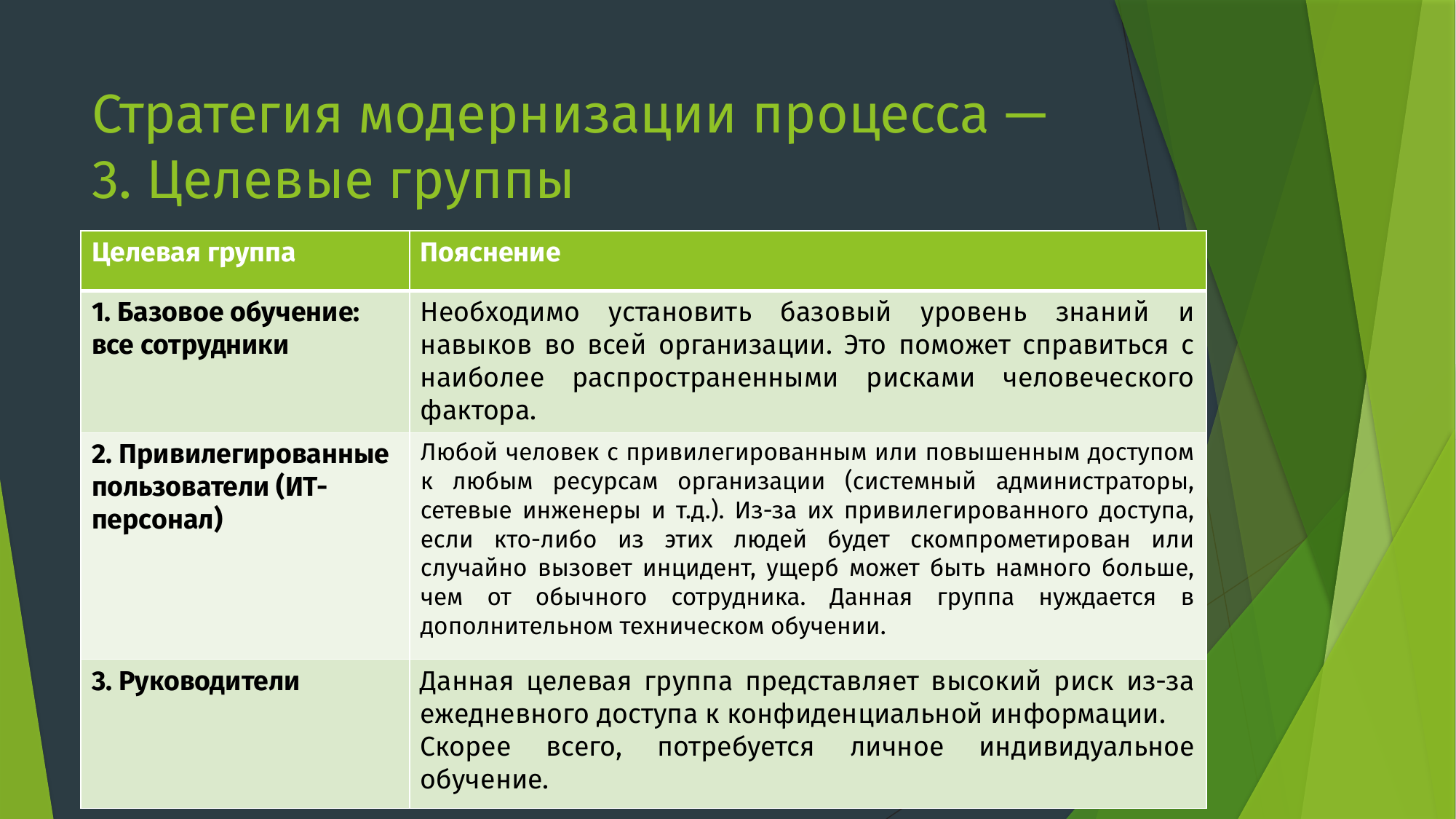

# Стратегия модернизации процесса — 3. Целевые группы
| Целевая группа | Пояснение |
| --- | --- |
| 1. Базовое обучение: все сотрудники | Необходимо установить базовый уровень знаний и навыков во всей организации. Это поможет справиться с наиболее распространенными рисками человеческого фактора. |
| 2. Привилегированные пользователи (ИТ-персонал) | Любой человек с привилегированным или повышенным доступом к любым ресурсам организации (системный администраторы, сетевые инженеры и т.д.). Из-за их привилегированного доступа, если кто-либо из этих людей будет скомпрометирован или случайно вызовет инцидент, ущерб может быть намного больше, чем от обычного сотрудника. Данная группа нуждается в дополнительном техническом обучении. |
| 3. Руководители | Данная целевая группа представляет высокий риск из-за ежедневного доступа к конфиденциальной информации. Скорее всего, потребуется личное индивидуальное обучение. |